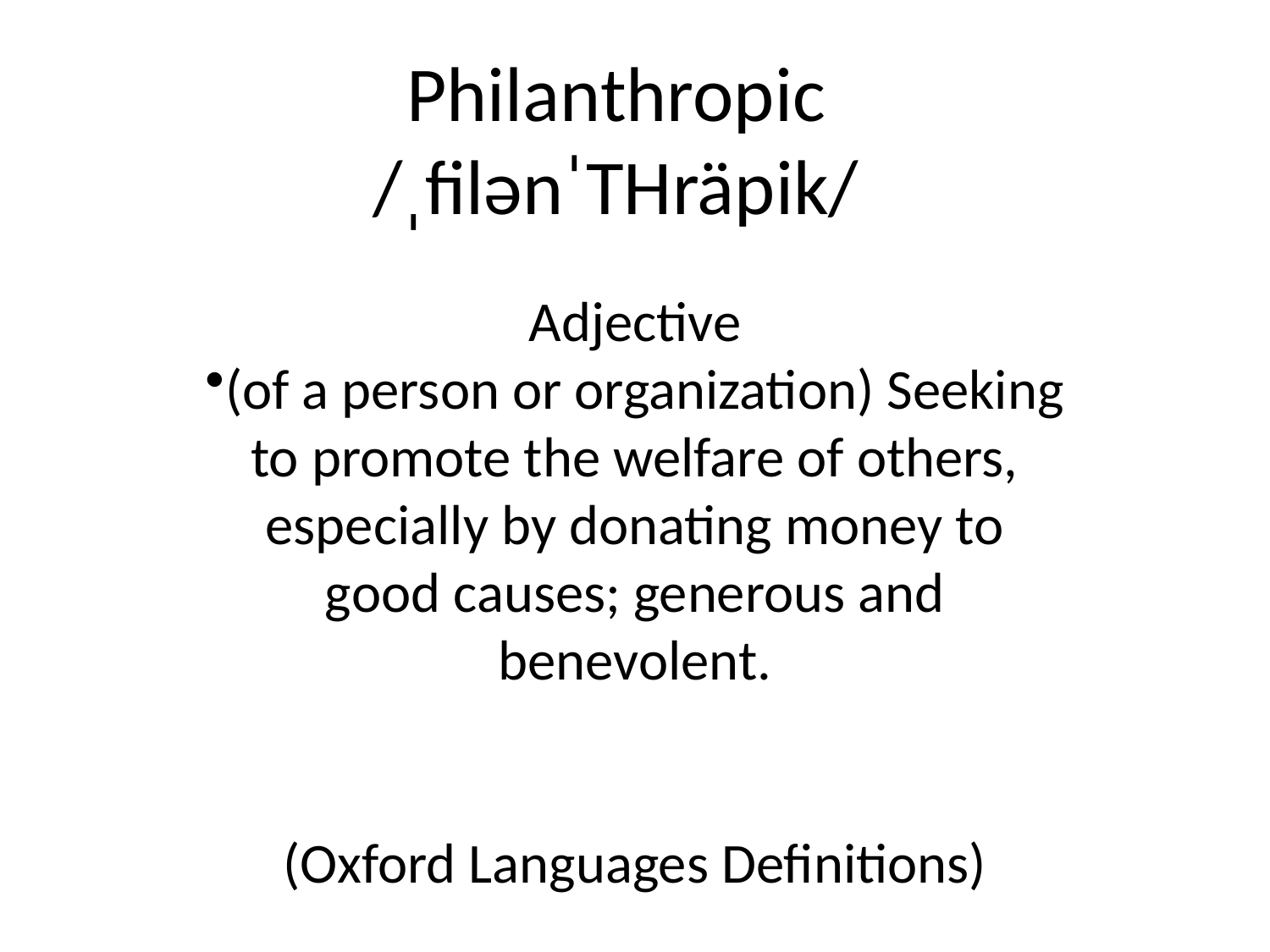

# Philanthropic
/ˌfilənˈTHräpik/
Adjective
(of a person or organization) Seeking to promote the welfare of others, especially by donating money to good causes; generous and benevolent.

(Oxford Languages Definitions)